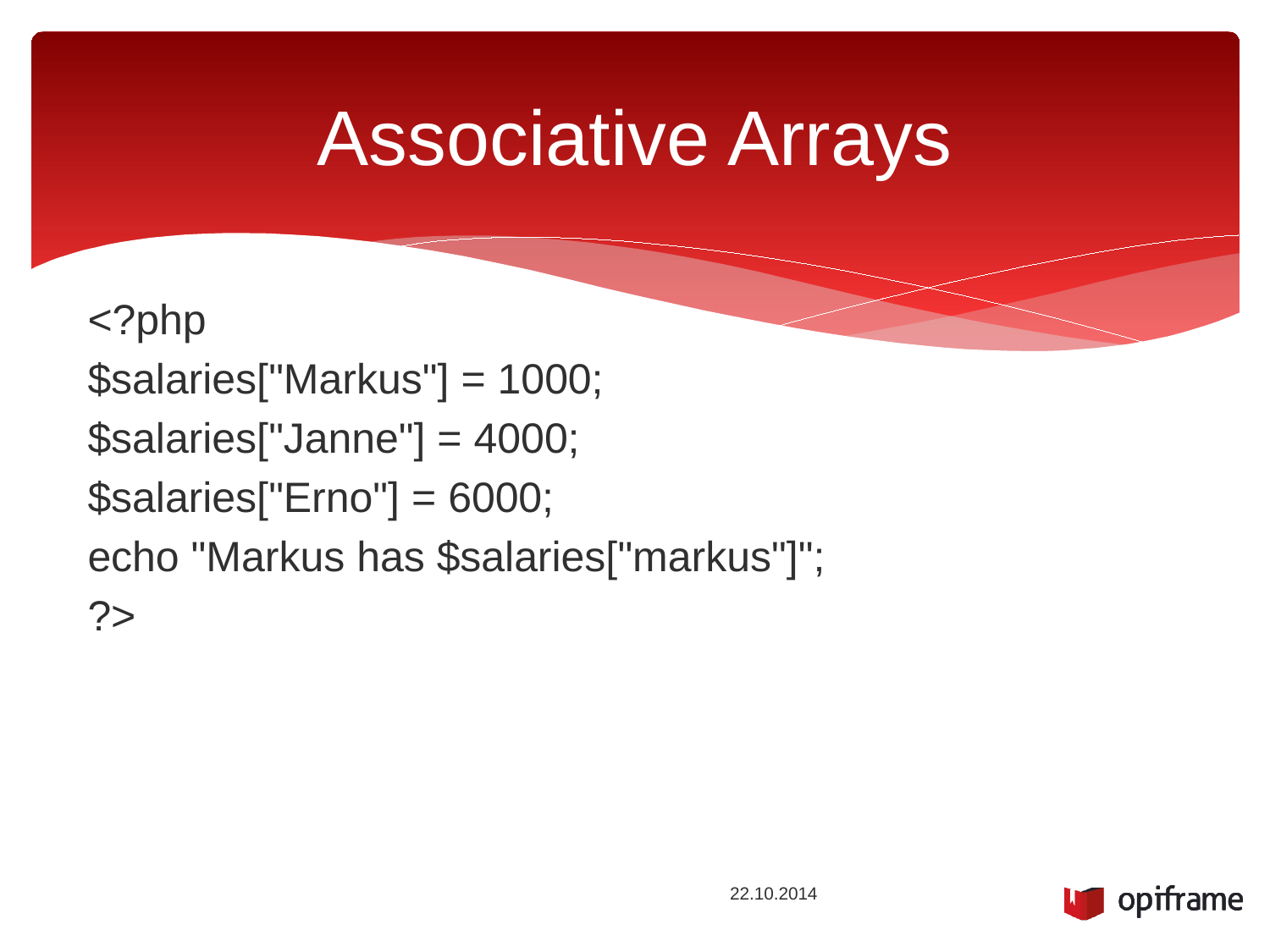

# Associative Arrays
<?php
$salaries["Markus"] = 1000;
$salaries["Janne"] = 4000;
$salaries["Erno"] = 6000;
echo "Markus has $salaries["markus"]";
?>

22.10.2014